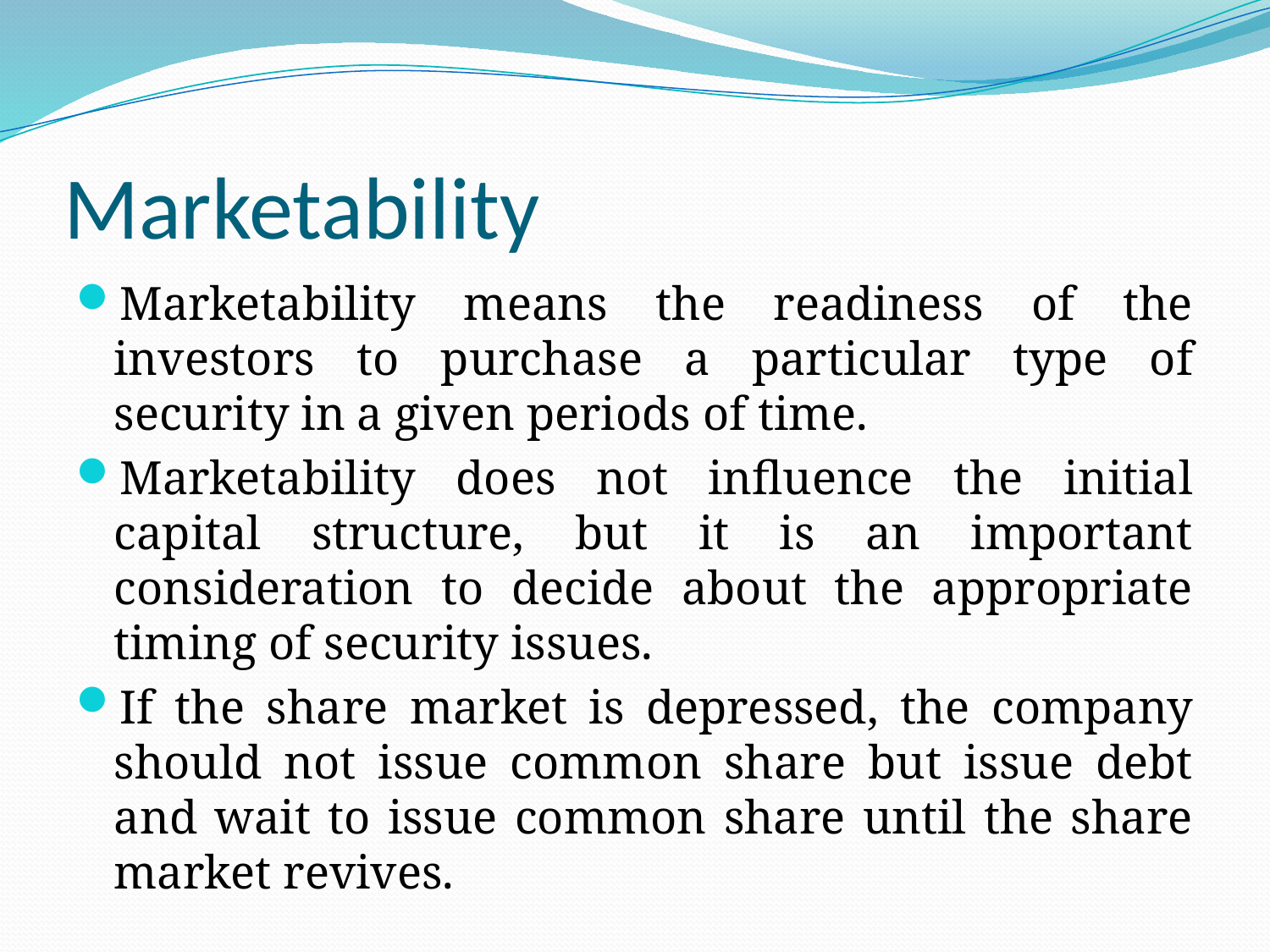

# Marketability
Marketability means the readiness of the investors to purchase a particular type of security in a given periods of time.
Marketability does not influence the initial capital structure, but it is an important consideration to decide about the appropriate timing of security issues.
If the share market is depressed, the company should not issue common share but issue debt and wait to issue common share until the share market revives.